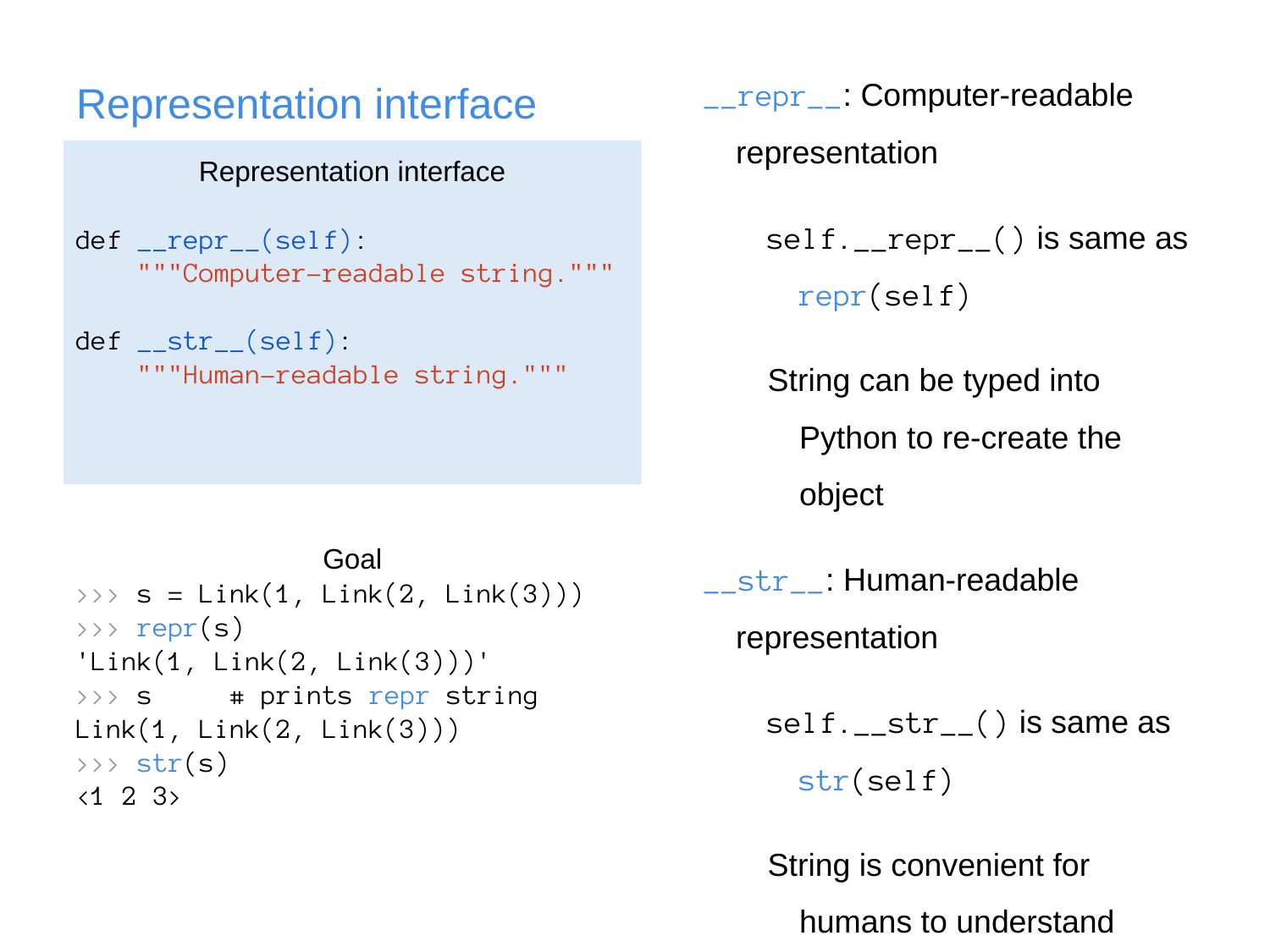

# Representation interface
__repr__: Computer-readable representation
self.__repr__() is same as repr(self)
String can be typed into Python to re-create the object
__str__: Human-readable representation
self.__str__() is same as str(self)
String is convenient for humans to understand
Representation interface

def __repr__(self):
    """Computer-readable string."""

def __str__(self):
    """Human-readable string."""
Goal
>>> s = Link(1, Link(2, Link(3)))
>>> repr(s)
'Link(1, Link(2, Link(3)))'
>>> s     # prints repr string
Link(1, Link(2, Link(3)))
>>> str(s)
<1 2 3>